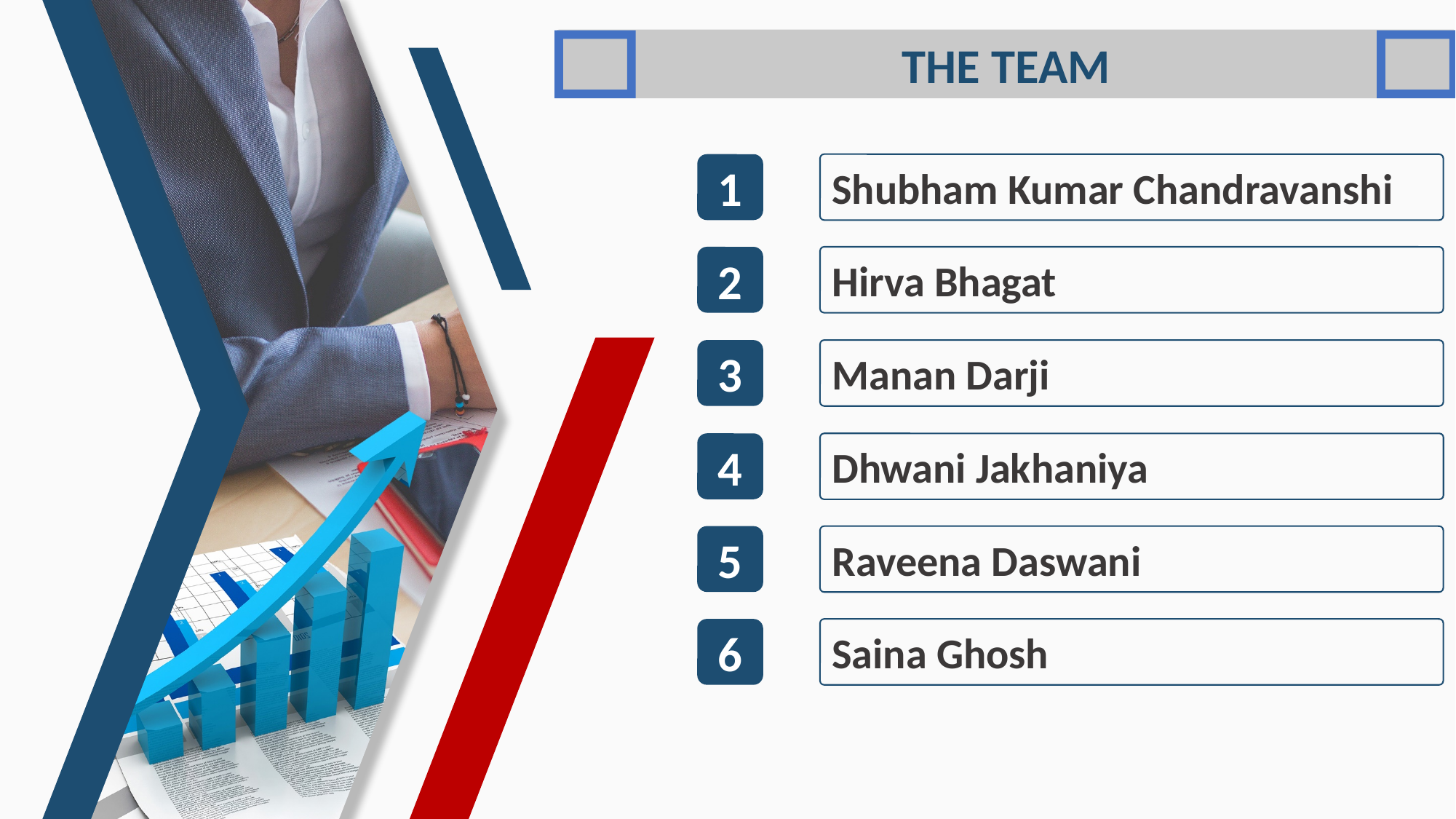

THE TEAM

Shubham Kumar Chandravanshi
1
2
Hirva Bhagat
3
Manan Darji
4
Dhwani Jakhaniya
5
Raveena Daswani
6
Saina Ghosh